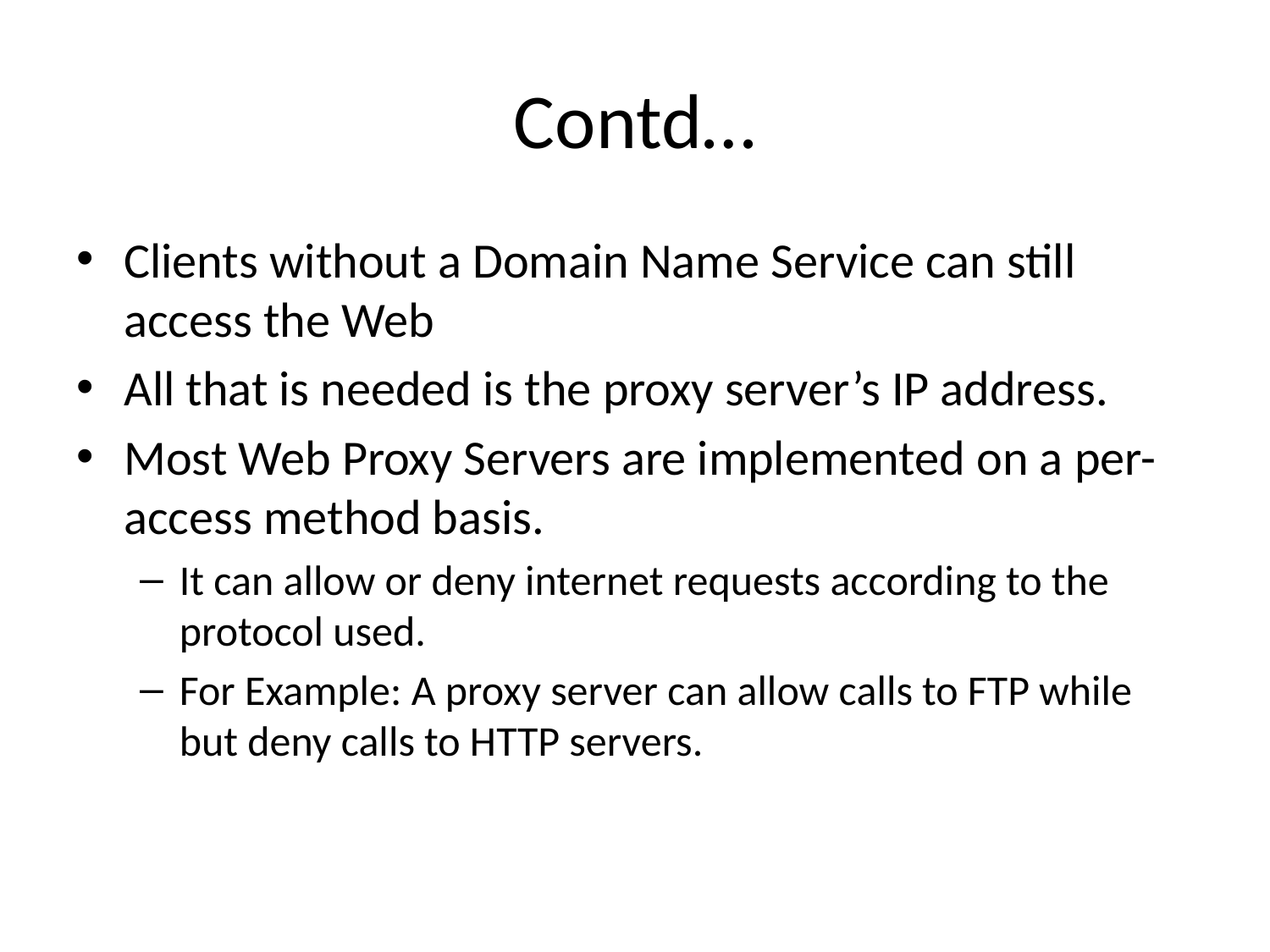

# Contd…
Clients without a Domain Name Service can still access the Web
All that is needed is the proxy server’s IP address.
Most Web Proxy Servers are implemented on a per-access method basis.
It can allow or deny internet requests according to the protocol used.
For Example: A proxy server can allow calls to FTP while but deny calls to HTTP servers.